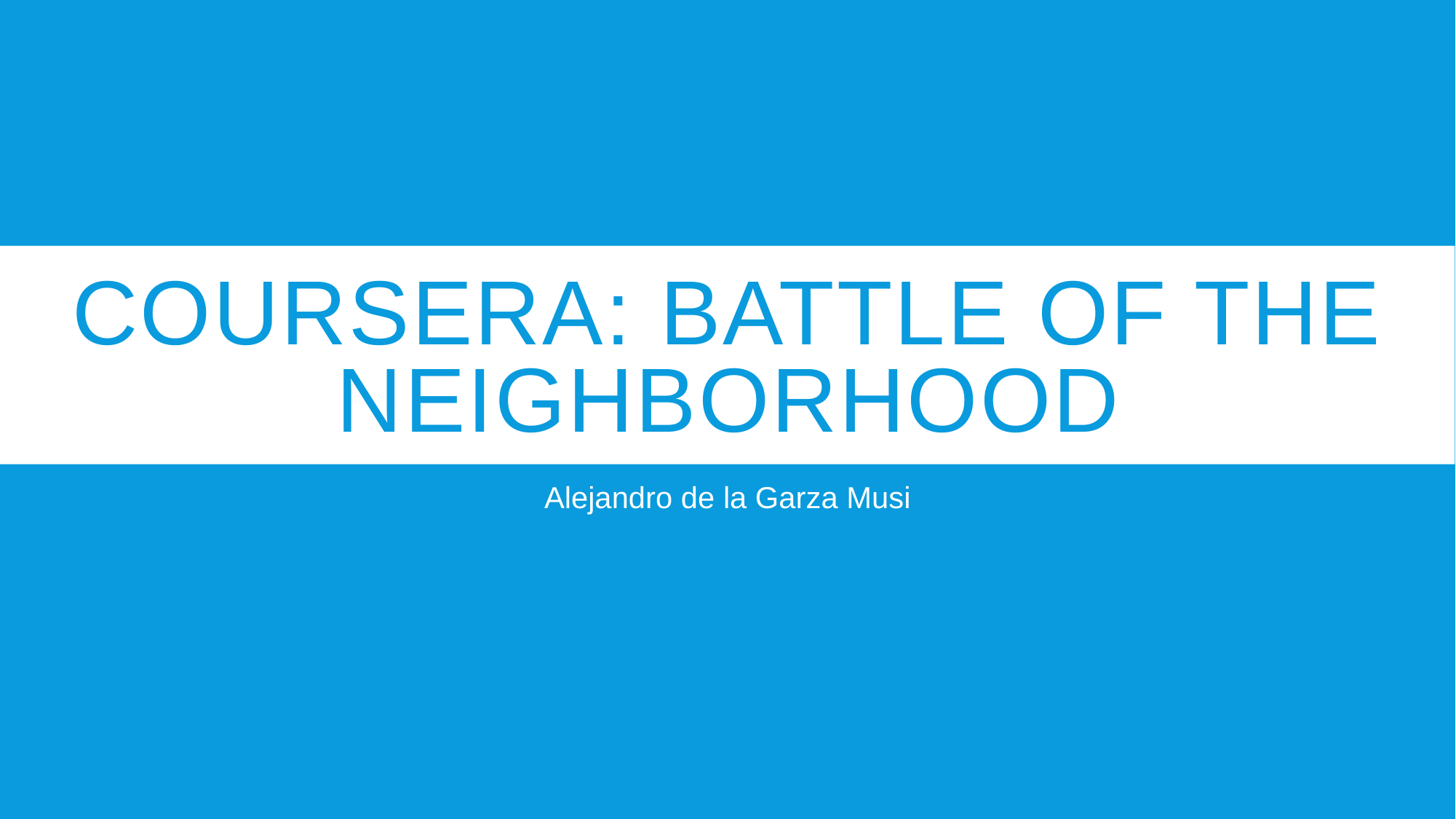

# Coursera: Battle of the Neighborhood
Alejandro de la Garza Musi